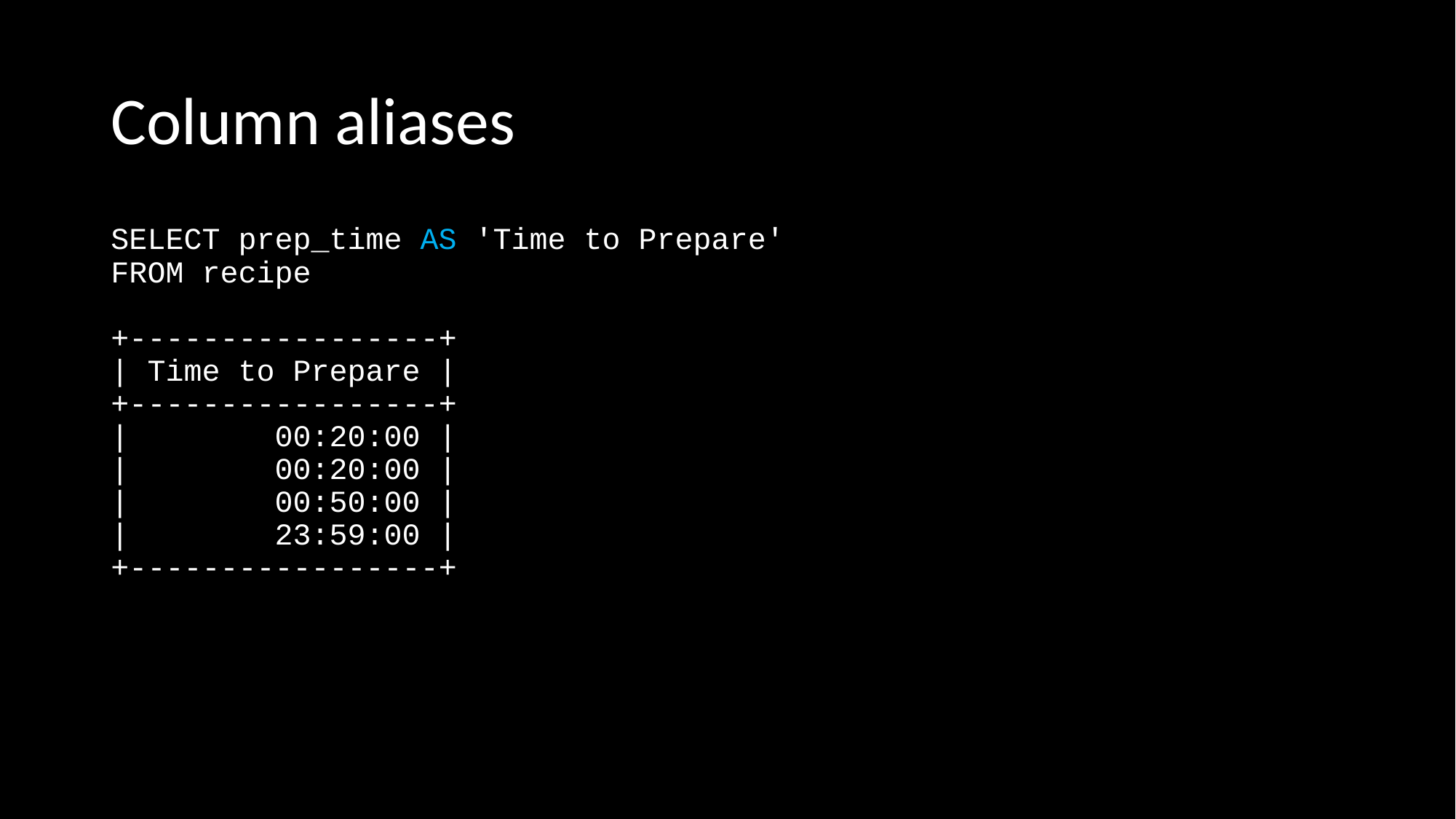

# Column aliases
SELECT prep_time AS 'Time to Prepare'
FROM recipe

+-----------------+
| Time to Prepare |
+-----------------+
|        00:20:00 |
|        00:20:00 |
|        00:50:00 |
|        23:59:00 |
+-----------------+